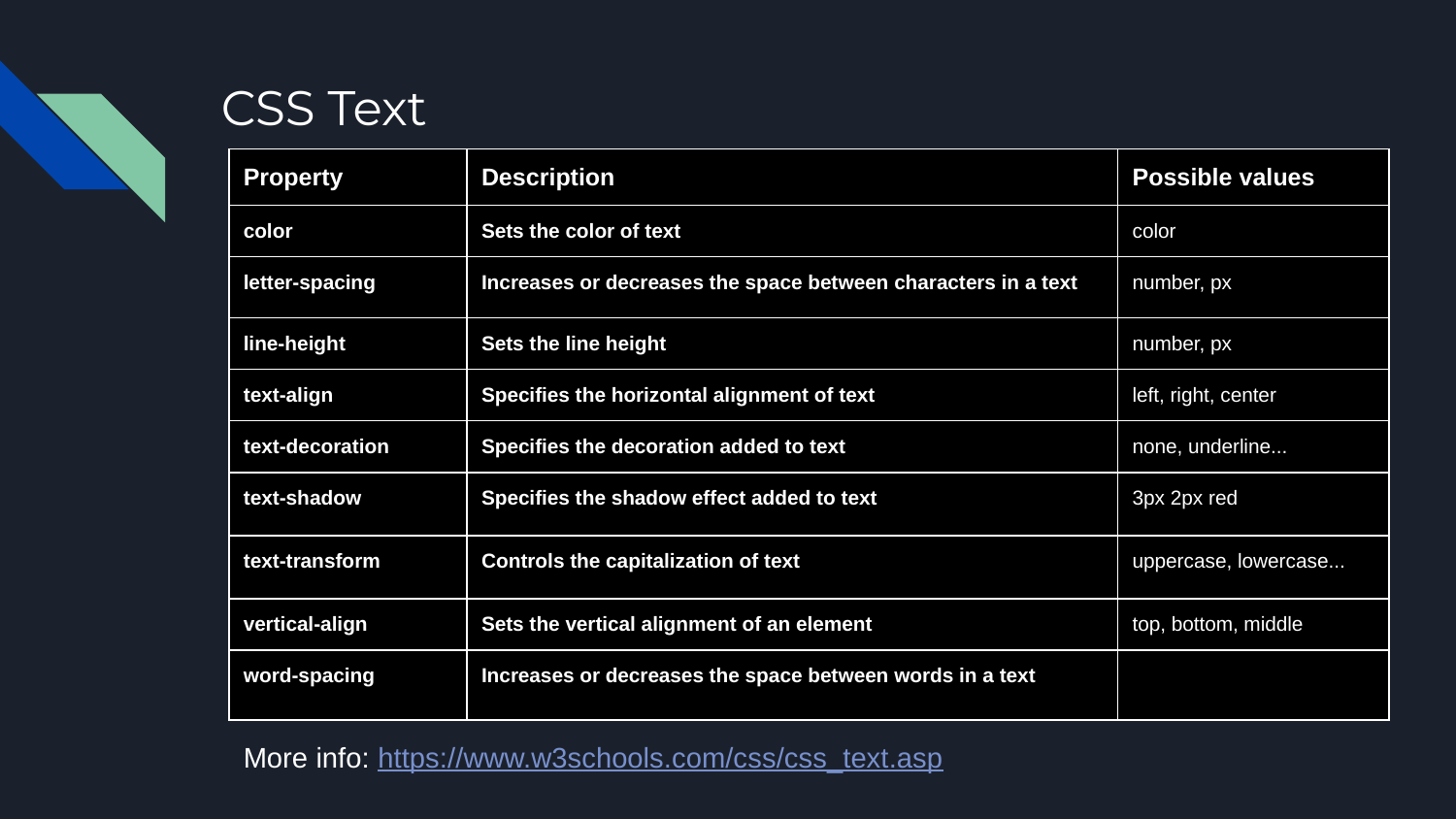

# CSS Text
| Property | Description | Possible values |
| --- | --- | --- |
| color | Sets the color of text | color |
| letter-spacing | Increases or decreases the space between characters in a text | number, px |
| line-height | Sets the line height | number, px |
| text-align | Specifies the horizontal alignment of text | left, right, center |
| text-decoration | Specifies the decoration added to text | none, underline... |
| text-shadow | Specifies the shadow effect added to text | 3px 2px red |
| text-transform | Controls the capitalization of text | uppercase, lowercase... |
| vertical-align | Sets the vertical alignment of an element | top, bottom, middle |
| word-spacing | Increases or decreases the space between words in a text |  |
More info: https://www.w3schools.com/css/css_text.asp